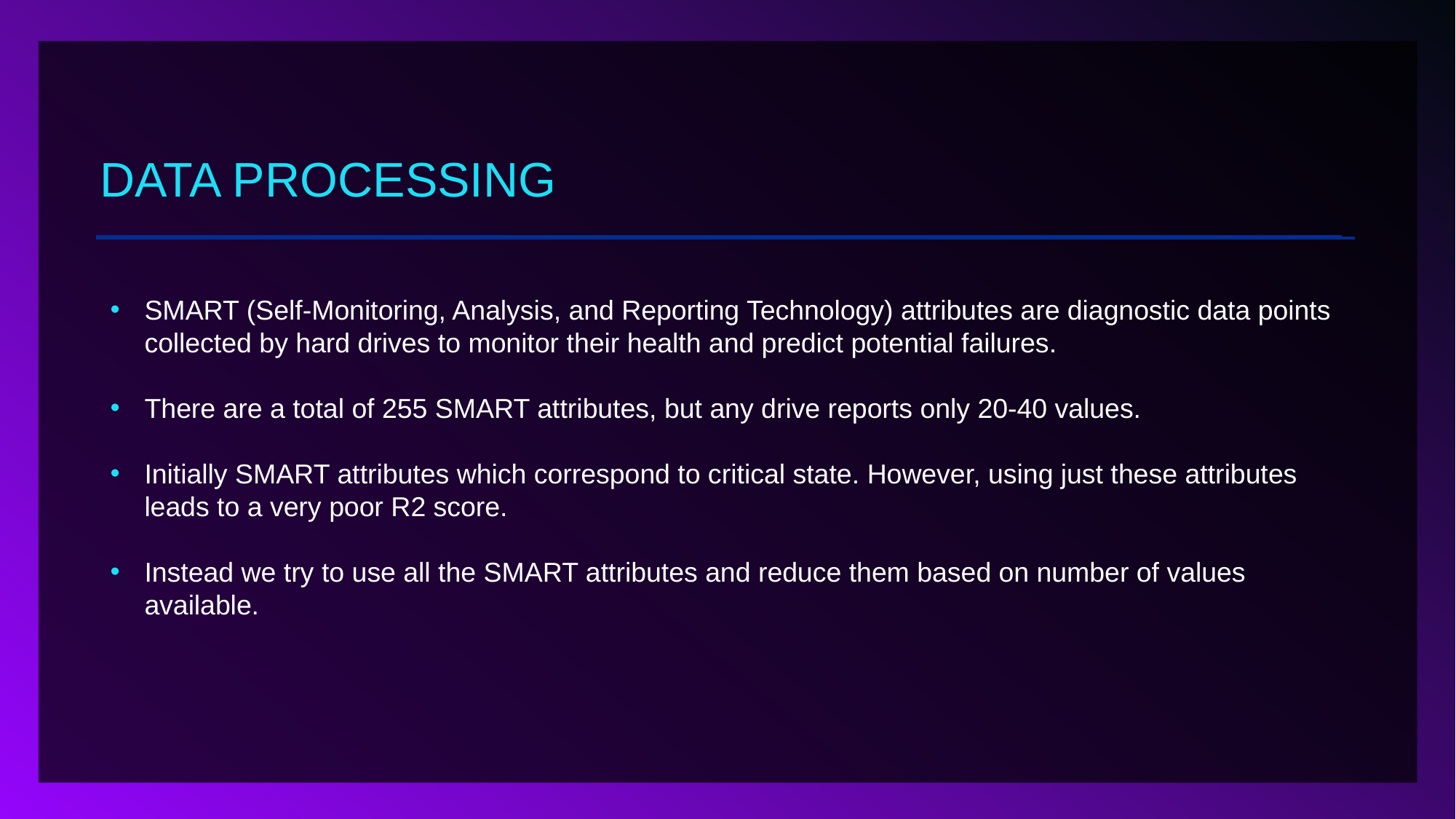

# Data processing
SMART (Self-Monitoring, Analysis, and Reporting Technology) attributes are diagnostic data points collected by hard drives to monitor their health and predict potential failures.

There are a total of 255 SMART attributes, but any drive reports only 20-40 values.

Initially SMART attributes which correspond to critical state. However, using just these attributes leads to a very poor R2 score.

Instead we try to use all the SMART attributes and reduce them based on number of values available.